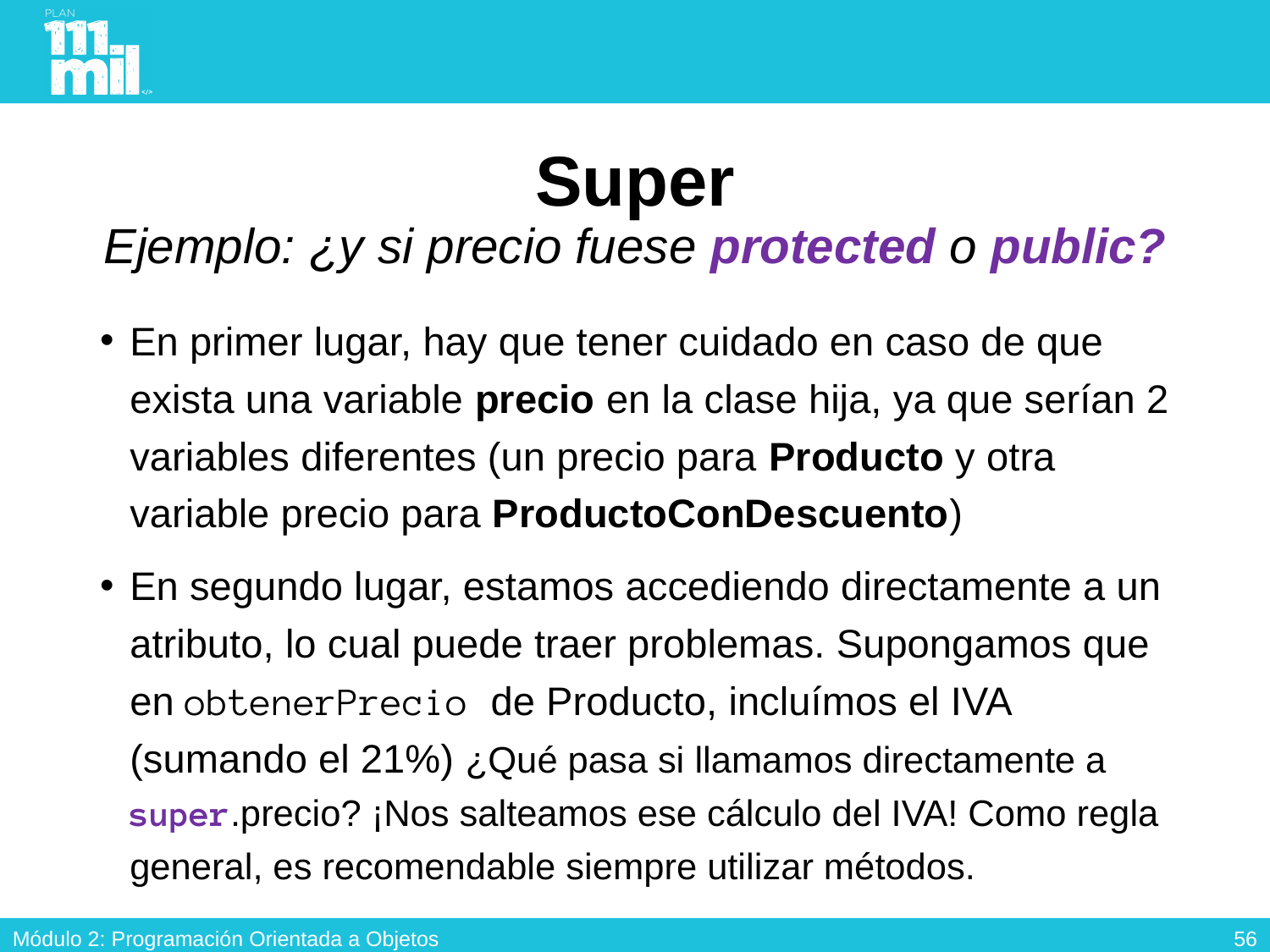

# Super Ejemplo: ¿y si precio fuese protected o public?
En primer lugar, hay que tener cuidado en caso de que exista una variable precio en la clase hija, ya que serían 2 variables diferentes (un precio para Producto y otra variable precio para ProductoConDescuento)
En segundo lugar, estamos accediendo directamente a un atributo, lo cual puede traer problemas. Supongamos que en obtenerPrecio de Producto, incluímos el IVA (sumando el 21%) ¿Qué pasa si llamamos directamente a super.precio? ¡Nos salteamos ese cálculo del IVA! Como regla general, es recomendable siempre utilizar métodos.
56
Módulo 2: Programación Orientada a Objetos